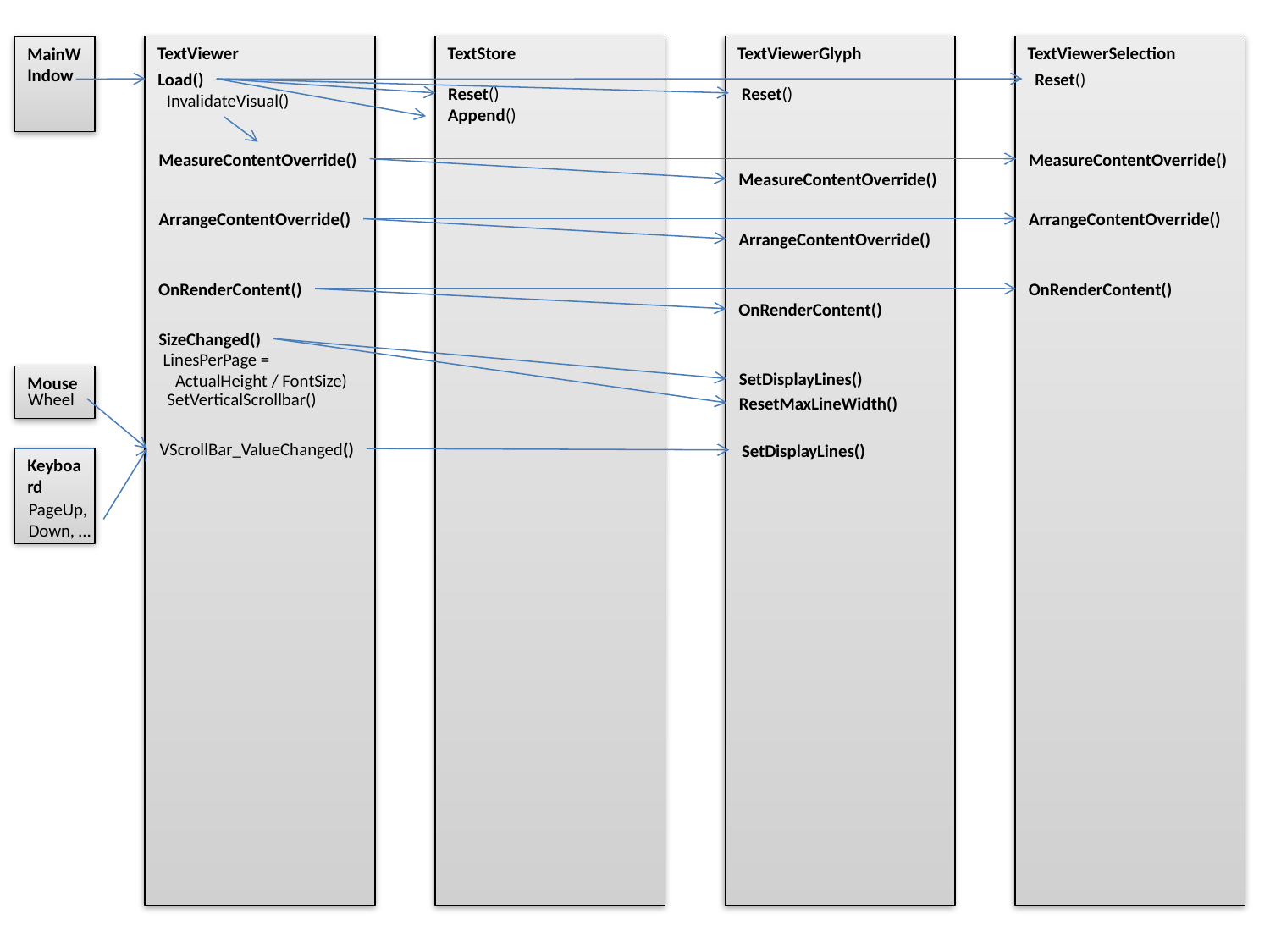

MainWIndow
TextViewer
TextStore
TextViewerGlyph
TextViewerSelection
Load()
Reset()
Reset()
Reset()
  InvalidateVisual()
Append()
MeasureContentOverride()
MeasureContentOverride()
MeasureContentOverride()
ArrangeContentOverride()
ArrangeContentOverride()
ArrangeContentOverride()
OnRenderContent()
OnRenderContent()
OnRenderContent()
SizeChanged()
 LinesPerPage =
    ActualHeight / FontSize)
SetDisplayLines()
Mouse
Wheel
  SetVerticalScrollbar()
ResetMaxLineWidth()
VScrollBar_ValueChanged()
SetDisplayLines()
Keyboard
PageUp,
Down, …